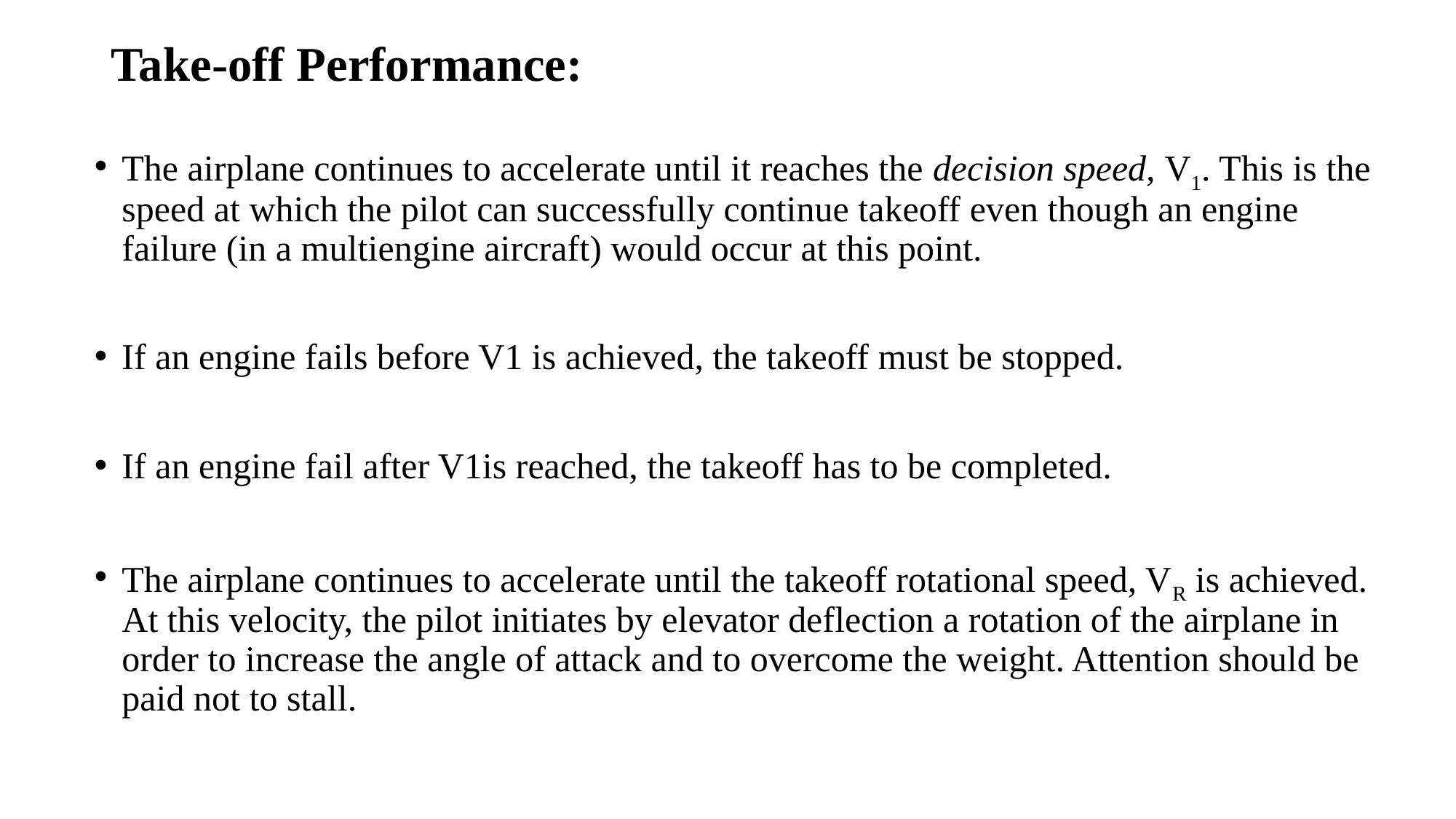

# Take-off Performance:
The airplane continues to accelerate until it reaches the decision speed, V1. This is the speed at which the pilot can successfully continue takeoff even though an engine failure (in a multiengine aircraft) would occur at this point.

If an engine fails before V1 is achieved, the takeoff must be stopped.

If an engine fail after V1is reached, the takeoff has to be completed.

The airplane continues to accelerate until the takeoff rotational speed, VR is achieved. At this velocity, the pilot initiates by elevator deflection a rotation of the airplane in order to increase the angle of attack and to overcome the weight. Attention should be paid not to stall.